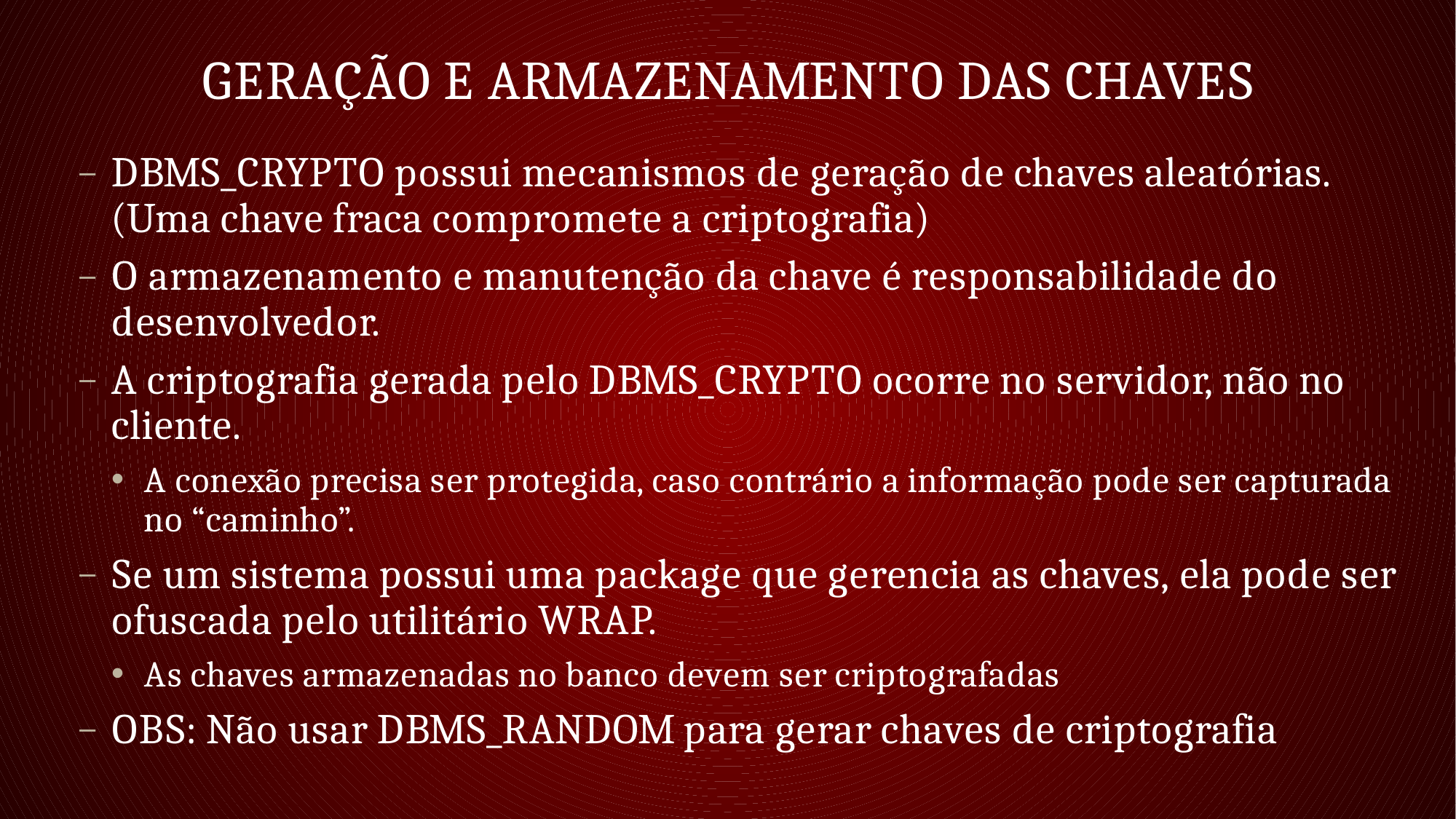

# Geração e armazenamento das Chaves
DBMS_CRYPTO possui mecanismos de geração de chaves aleatórias. (Uma chave fraca compromete a criptografia)
O armazenamento e manutenção da chave é responsabilidade do desenvolvedor.
A criptografia gerada pelo DBMS_CRYPTO ocorre no servidor, não no cliente.
A conexão precisa ser protegida, caso contrário a informação pode ser capturada no “caminho”.
Se um sistema possui uma package que gerencia as chaves, ela pode ser ofuscada pelo utilitário WRAP.
As chaves armazenadas no banco devem ser criptografadas
OBS: Não usar DBMS_RANDOM para gerar chaves de criptografia